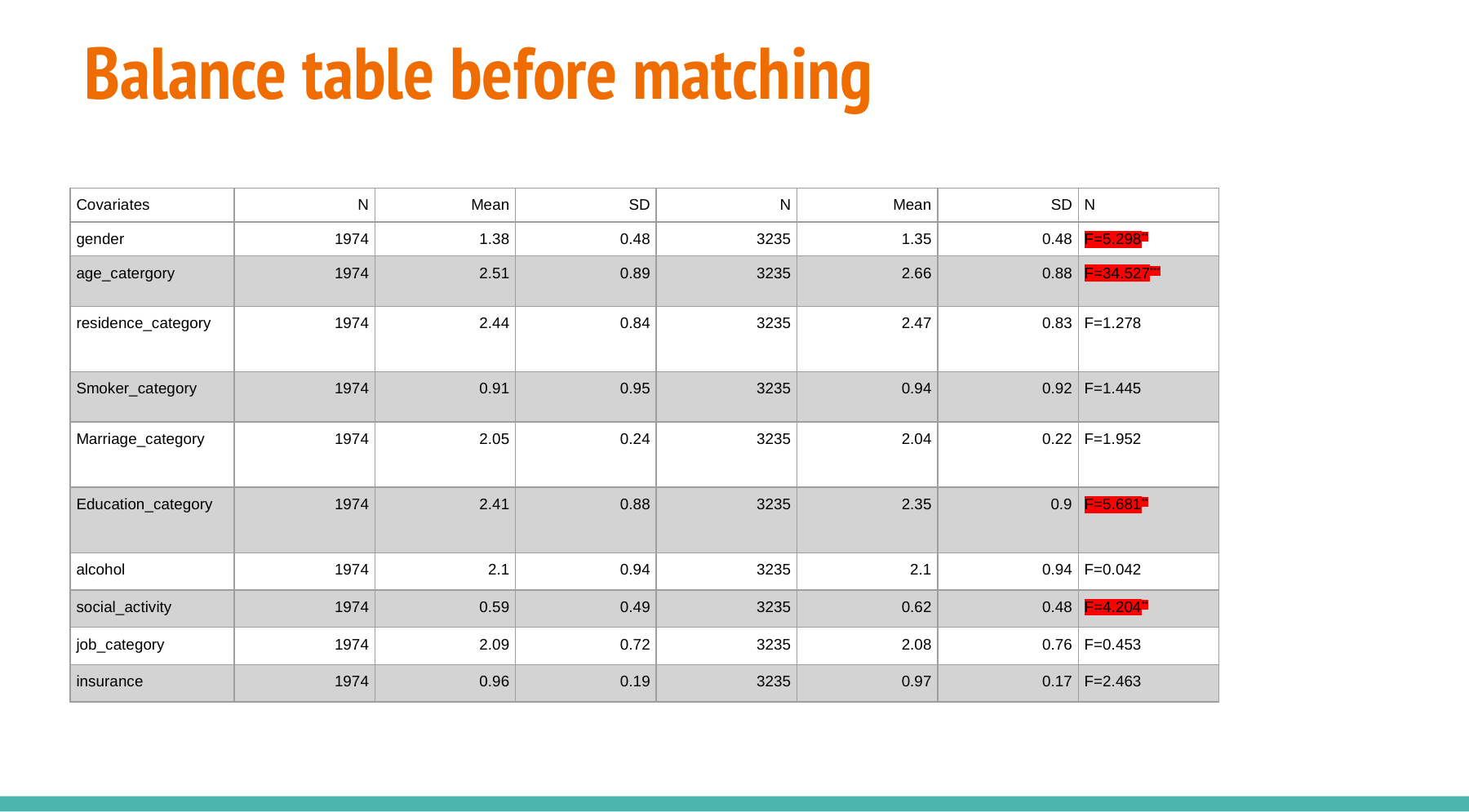

# Balance table before matching
| Covariates | N | Mean | SD | N | Mean | SD | N |
| --- | --- | --- | --- | --- | --- | --- | --- |
| gender | 1974 | 1.38 | 0.48 | 3235 | 1.35 | 0.48 | F=5.298\*\* |
| age\_catergory | 1974 | 2.51 | 0.89 | 3235 | 2.66 | 0.88 | F=34.527\*\*\* |
| residence\_category | 1974 | 2.44 | 0.84 | 3235 | 2.47 | 0.83 | F=1.278 |
| Smoker\_category | 1974 | 0.91 | 0.95 | 3235 | 0.94 | 0.92 | F=1.445 |
| Marriage\_category | 1974 | 2.05 | 0.24 | 3235 | 2.04 | 0.22 | F=1.952 |
| Education\_category | 1974 | 2.41 | 0.88 | 3235 | 2.35 | 0.9 | F=5.681\*\* |
| alcohol | 1974 | 2.1 | 0.94 | 3235 | 2.1 | 0.94 | F=0.042 |
| social\_activity | 1974 | 0.59 | 0.49 | 3235 | 0.62 | 0.48 | F=4.204\*\* |
| job\_category | 1974 | 2.09 | 0.72 | 3235 | 2.08 | 0.76 | F=0.453 |
| insurance | 1974 | 0.96 | 0.19 | 3235 | 0.97 | 0.17 | F=2.463 |